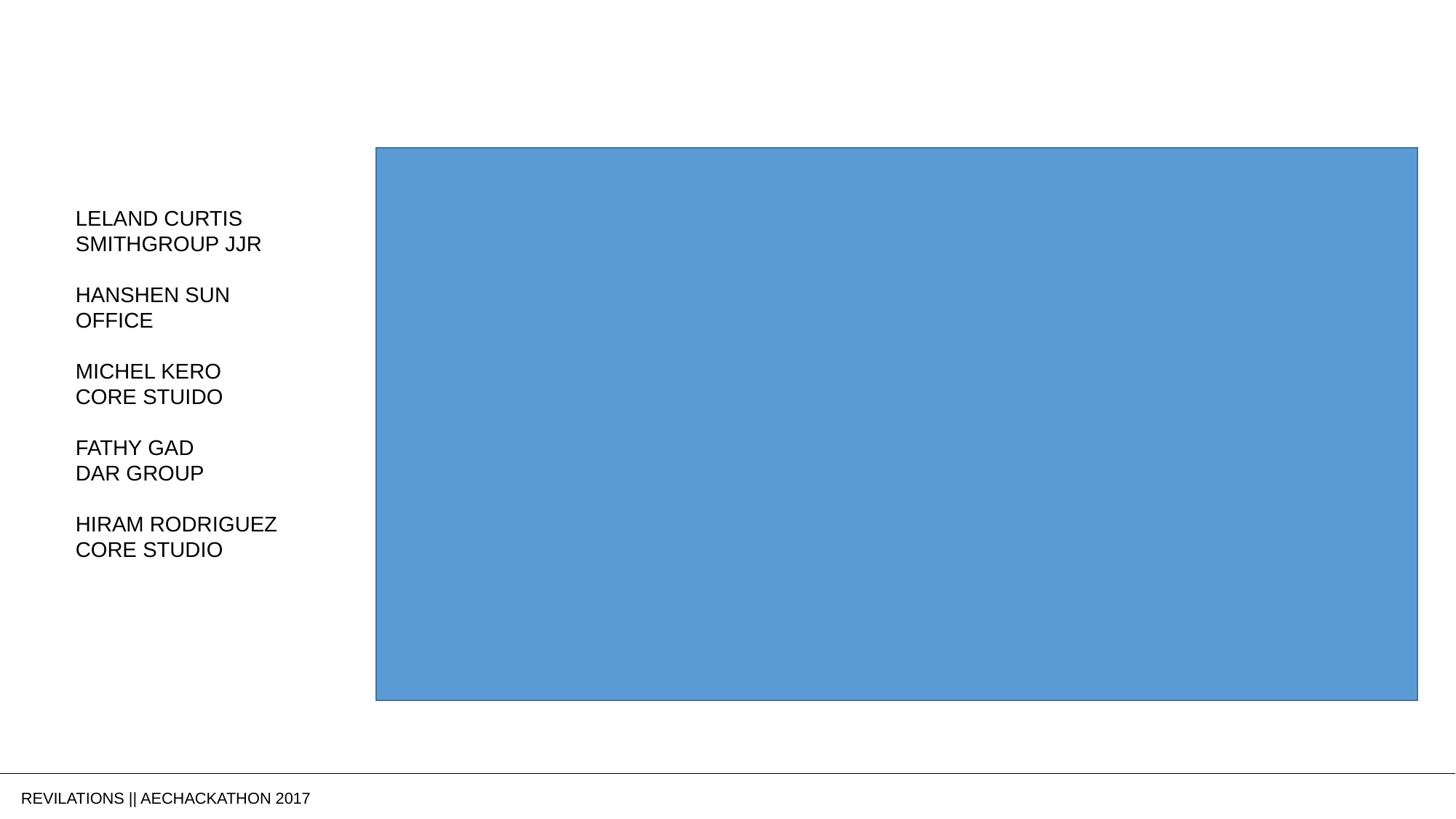

LELAND CURTIS
SMITHGROUP JJR

HANSHEN SUN
OFFICE

MICHEL KERO
CORE STUIDO

FATHY GAD
DAR GROUP

HIRAM RODRIGUEZ
CORE STUDIO
REVILATIONS || AECHACKATHON 2017